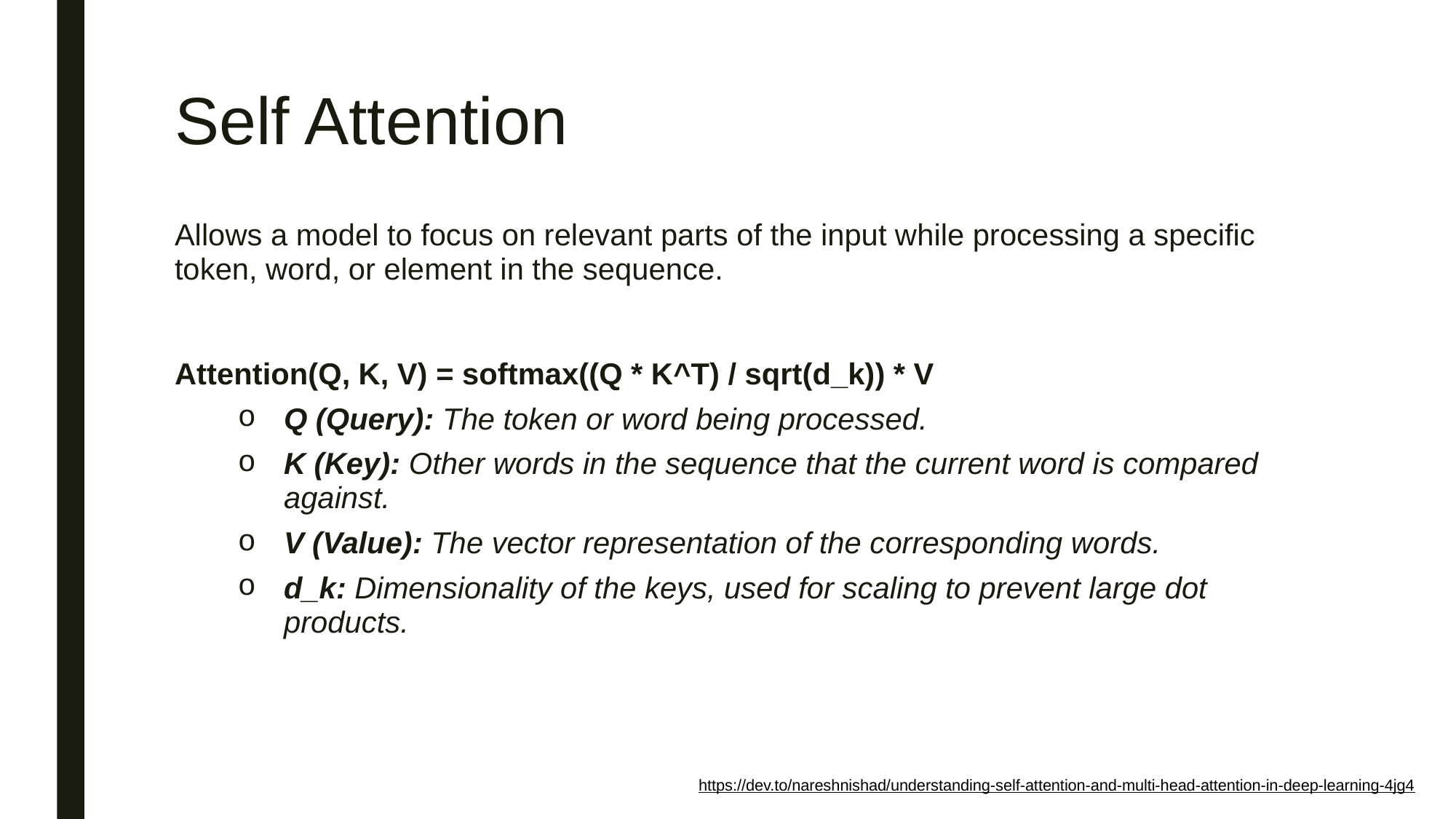

# Self Attention
Allows a model to focus on relevant parts of the input while processing a specific token, word, or element in the sequence.

Attention(Q, K, V) = softmax((Q * K^T) / sqrt(d_k)) * V
Q (Query): The token or word being processed.
K (Key): Other words in the sequence that the current word is compared against.
V (Value): The vector representation of the corresponding words.
d_k: Dimensionality of the keys, used for scaling to prevent large dot products.
https://dev.to/nareshnishad/understanding-self-attention-and-multi-head-attention-in-deep-learning-4jg4